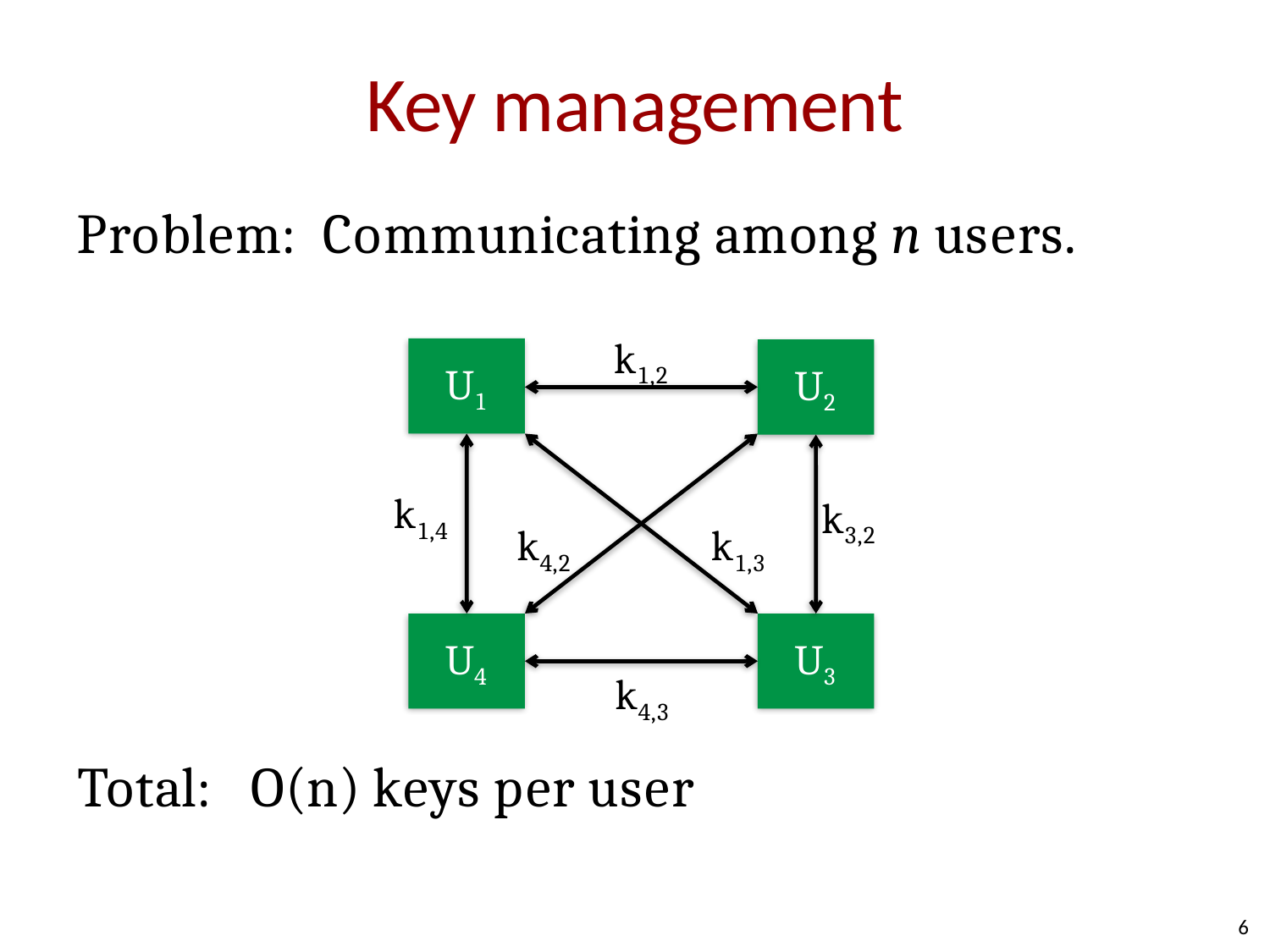

# Key management
Problem:  Communicating among n users.

Total:   O(n) keys per user
k1,2
U1
U2
k1,4
k3,2
k4,2
k1,3
U4
U3
k4,3
6